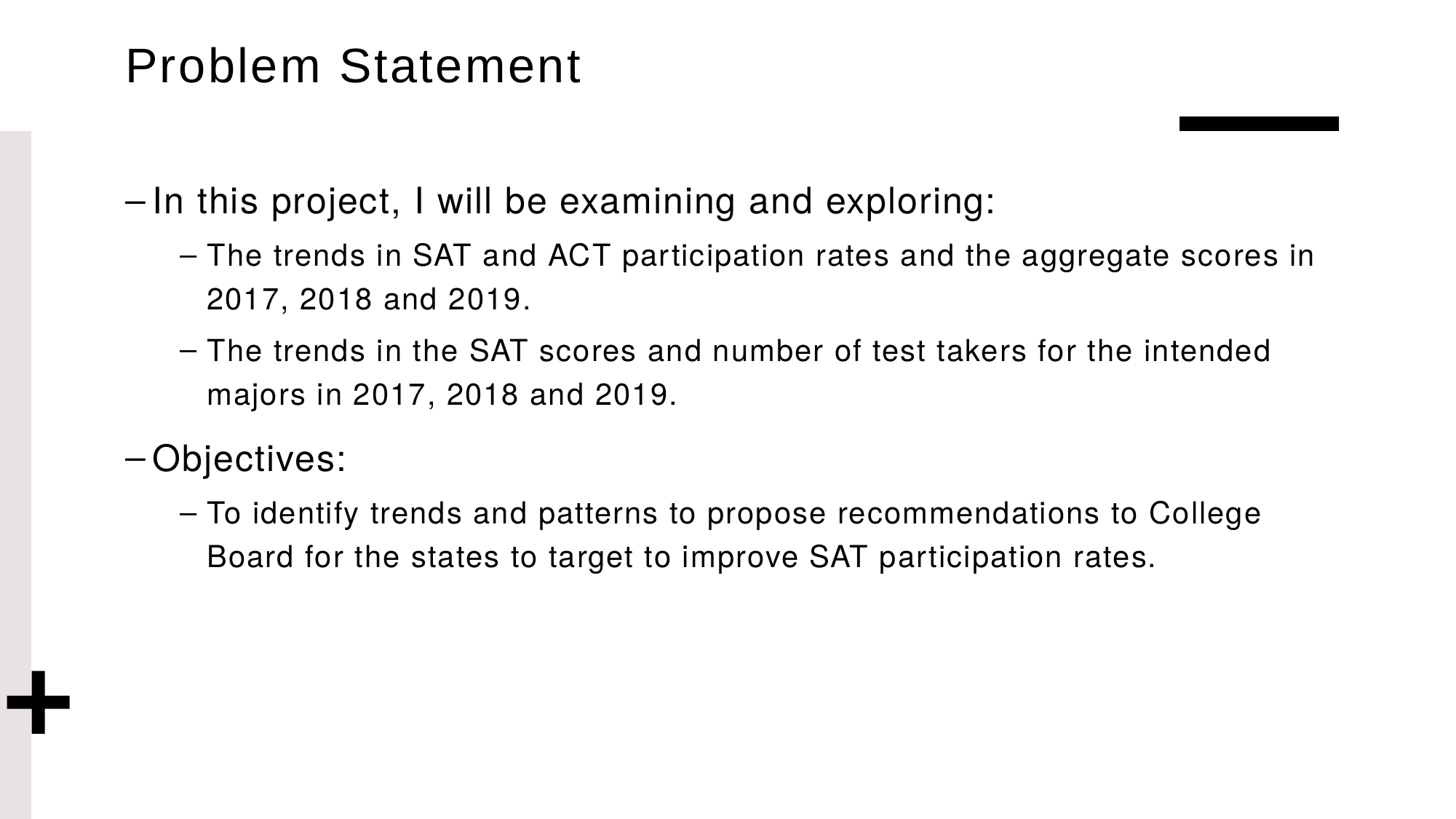

# Problem Statement

In this project, I will be examining and exploring:
The trends in SAT and ACT participation rates and the aggregate scores in 2017, 2018 and 2019.
The trends in the SAT scores and number of test takers for the intended majors in 2017, 2018 and 2019.
Objectives:
To identify trends and patterns to propose recommendations to College Board for the states to target to improve SAT participation rates.